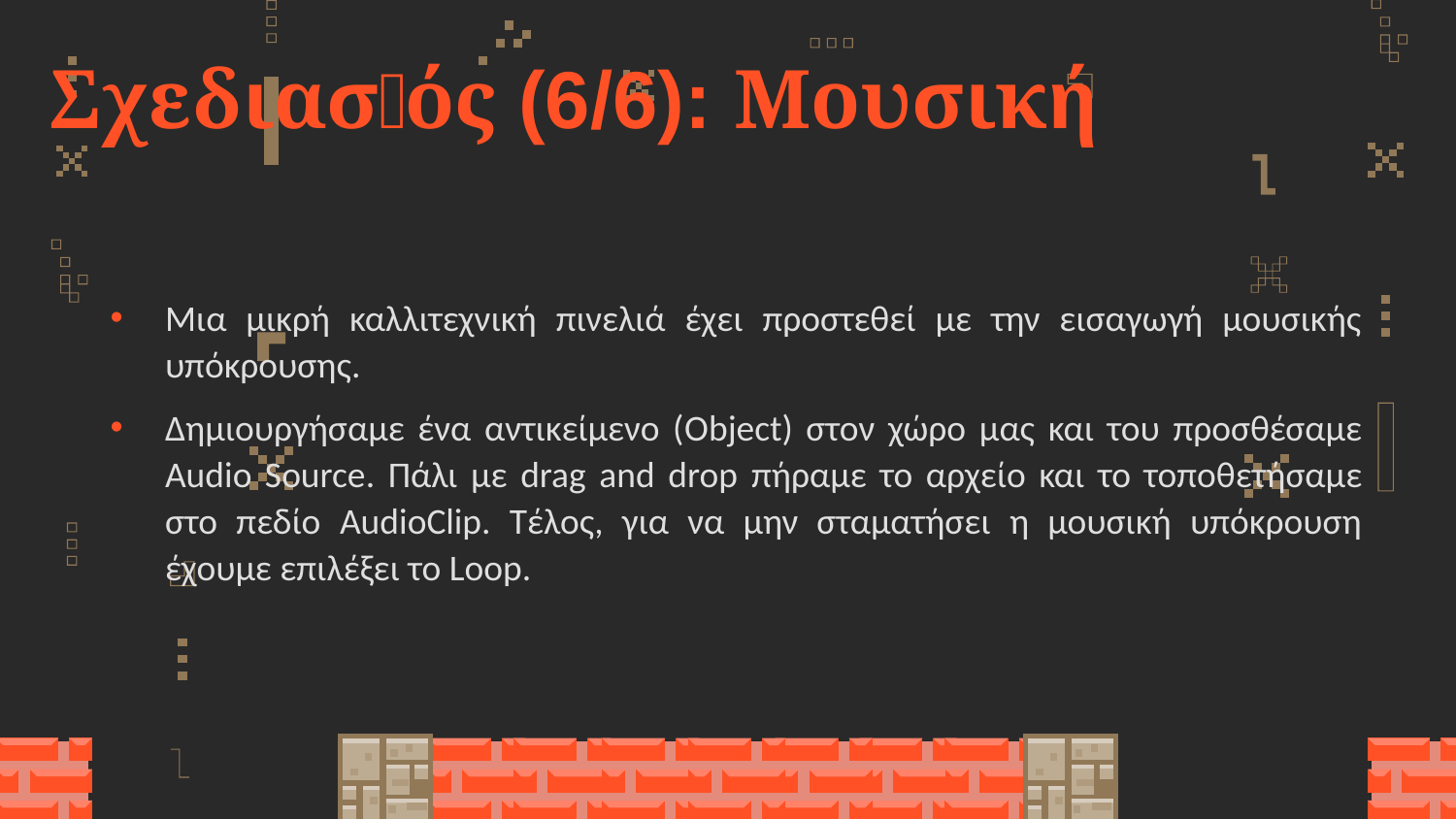

Σχεδιασμός (6/6): Μουσική
Μια μικρή καλλιτεχνική πινελιά έχει προστεθεί με την εισαγωγή μουσικής υπόκρουσης.
Δημιουργήσαμε ένα αντικείμενο (Object) στον χώρο μας και του προσθέσαμε Audio Source. Πάλι με drag and drop πήραμε το αρχείο και το τοποθετήσαμε στο πεδίο AudioClip. Τέλος, για να μην σταματήσει η μουσική υπόκρουση έχουμε επιλέξει το Loop.